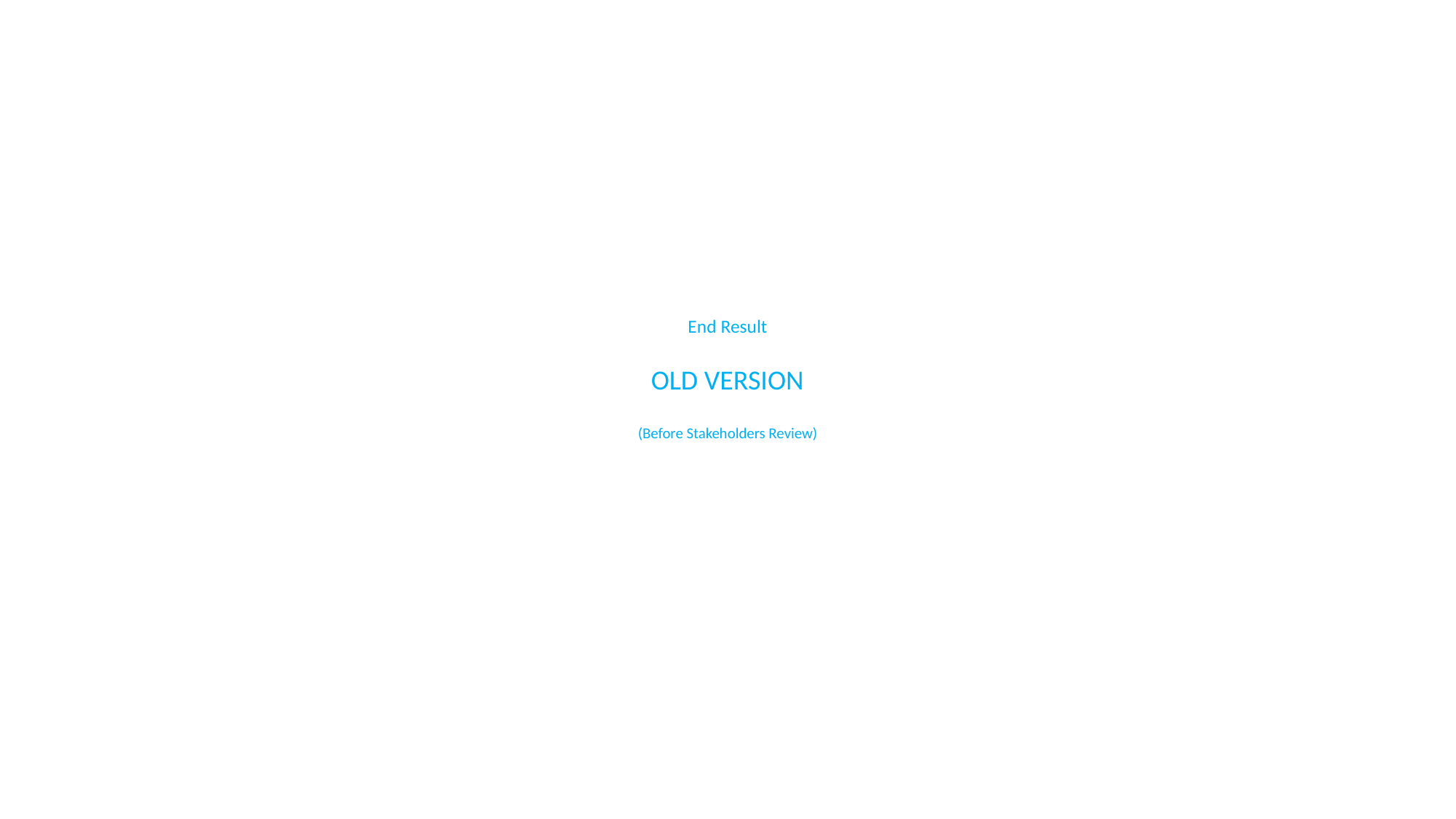

# End Result OLD VERSION (Before Stakeholders Review)